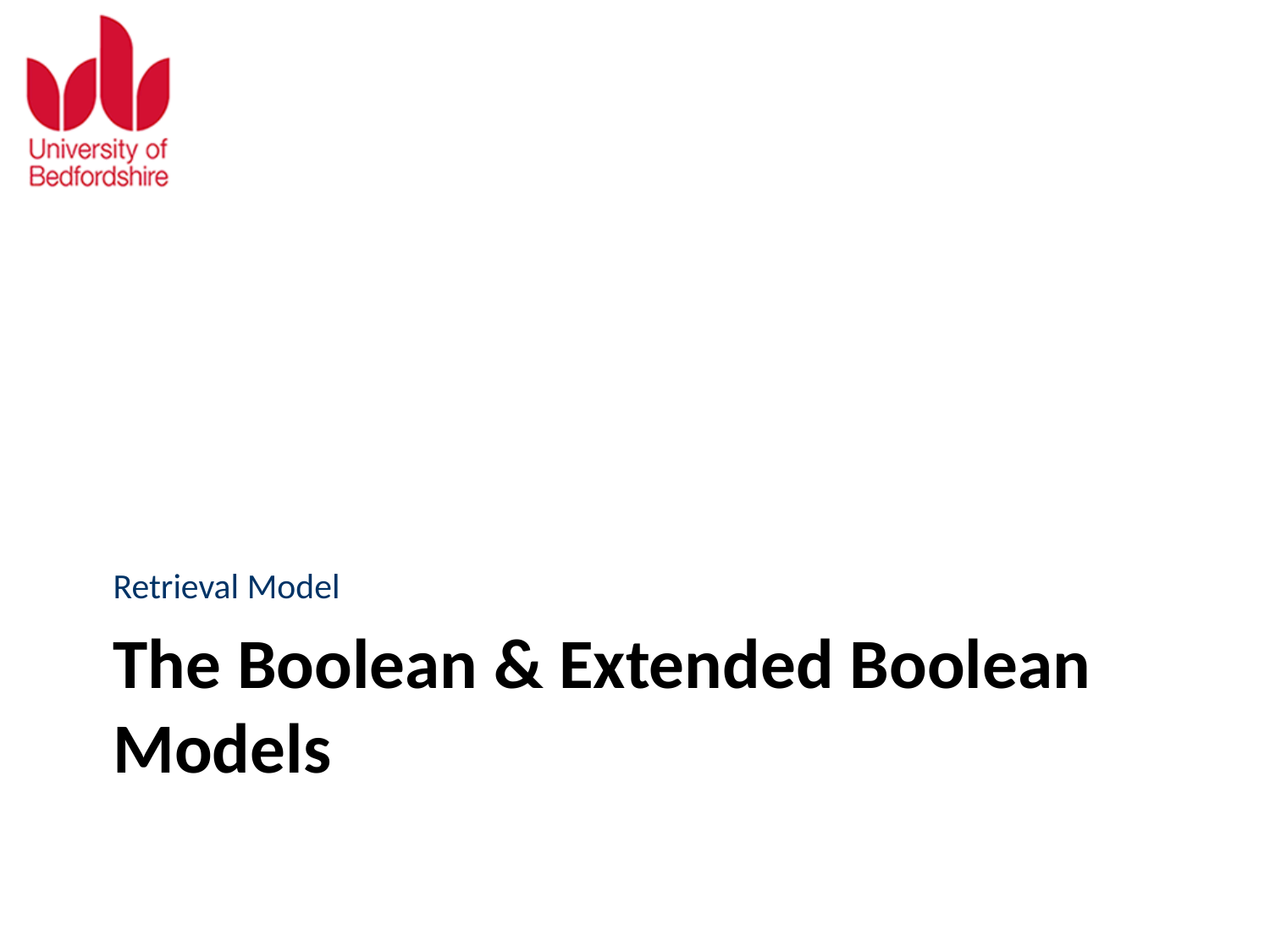

Retrieval Model
# The Boolean & Extended Boolean Models